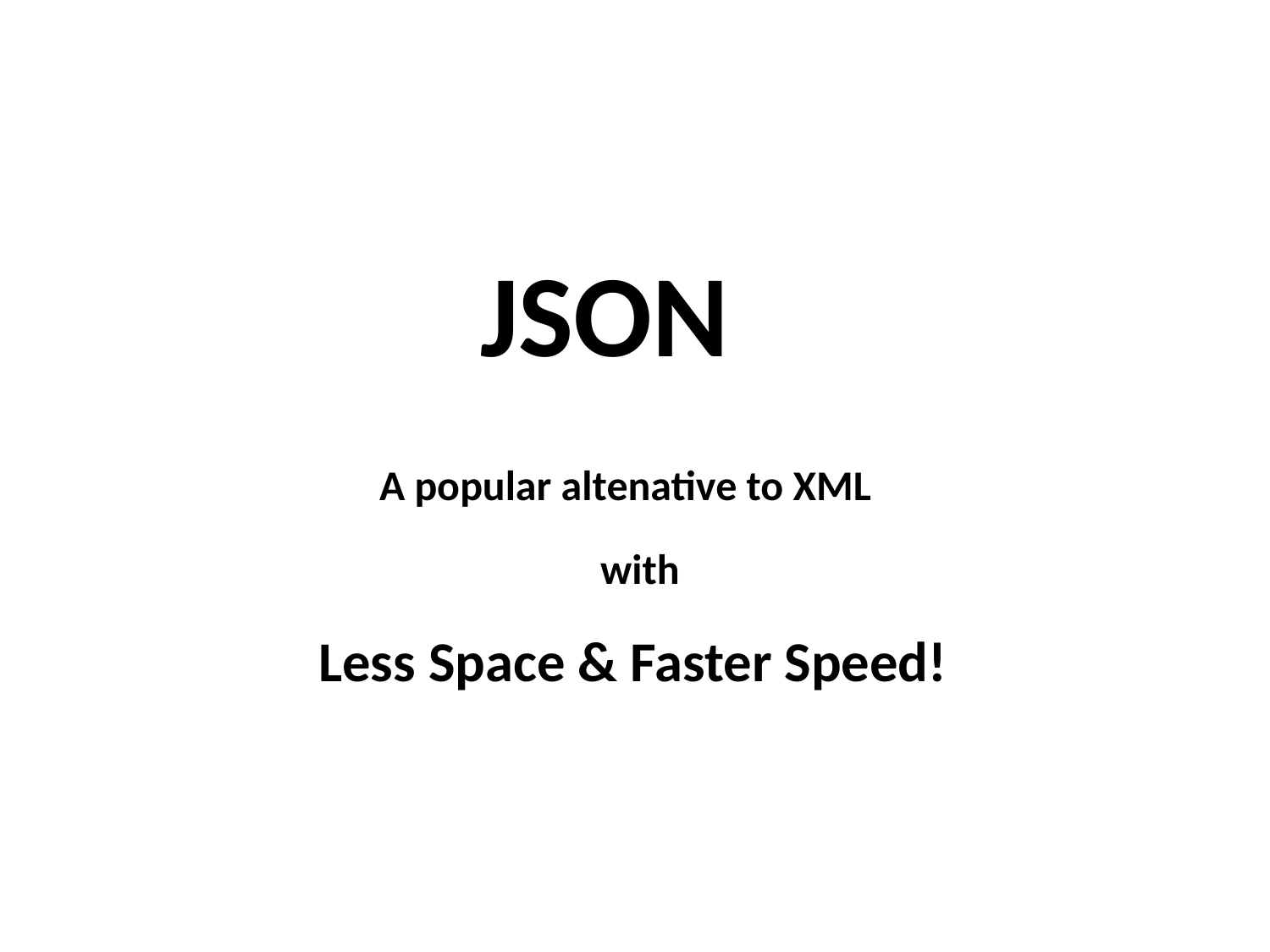

JSON
A popular altenative to XML
with
Less Space & Faster Speed!